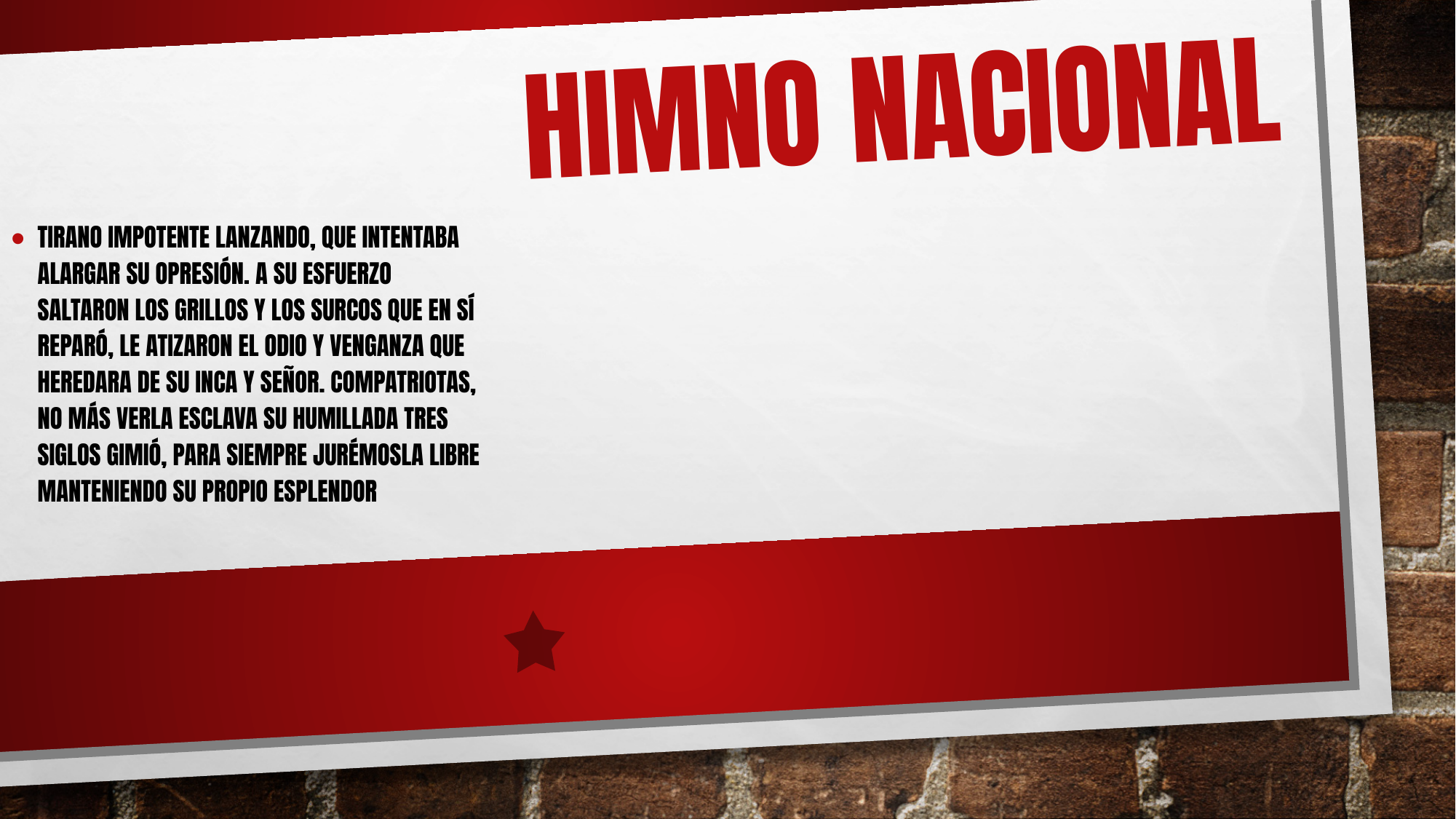

# Himno nacional
tirano impotente lanzando, que intentaba alargar su opresión. A su esfuerzo saltaron los grillos y los surcos que en sí reparó, le atizaron el odio y venganza que heredara de su Inca y Señor. Compatriotas, no más verla esclava su humillada tres siglos gimió, para siempre jurémosla libre manteniendo su propio esplendor